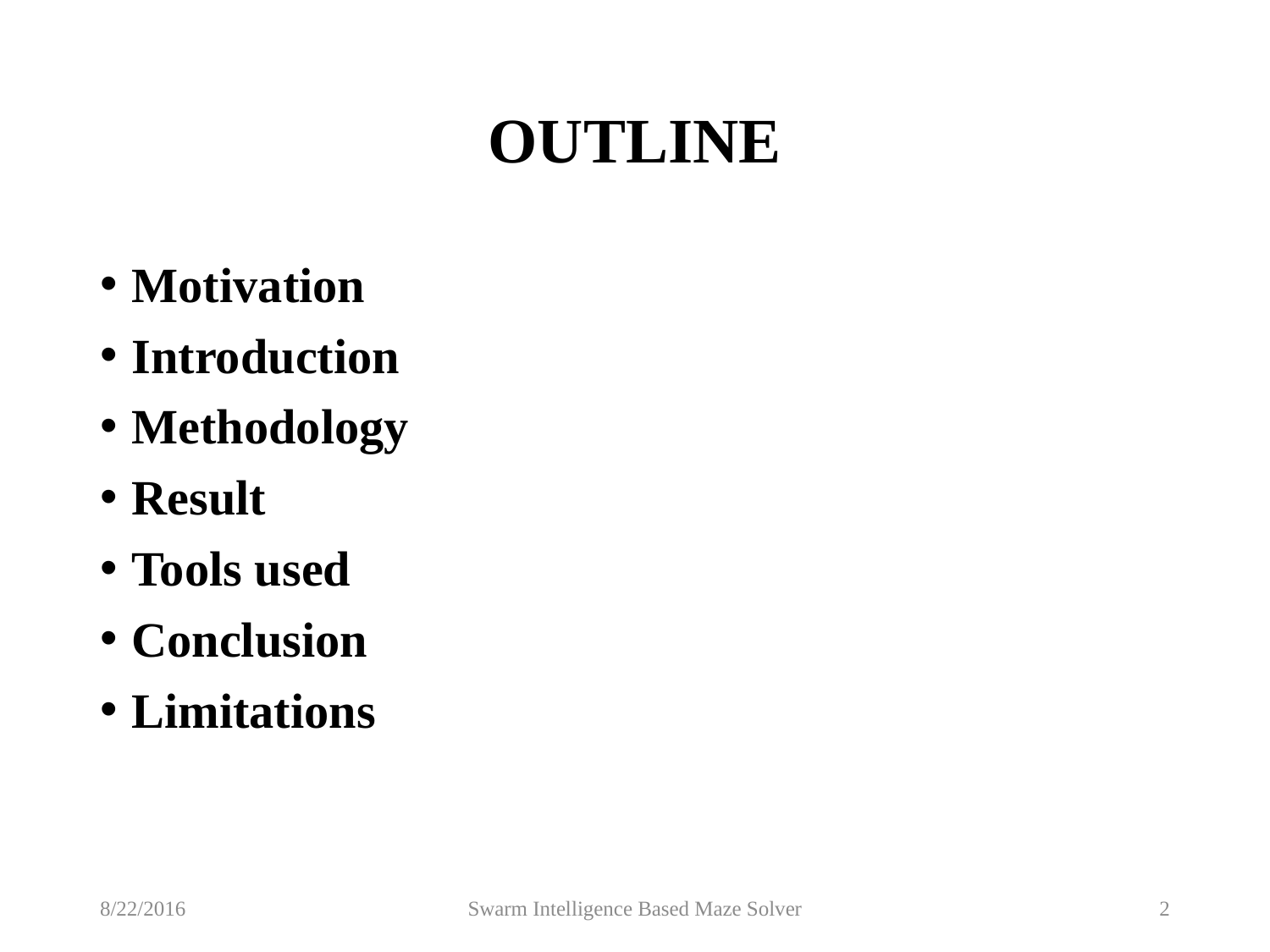

# OUTLINE
Motivation
Introduction
Methodology
Result
Tools used
Conclusion
Limitations

8/22/2016
Swarm Intelligence Based Maze Solver
2